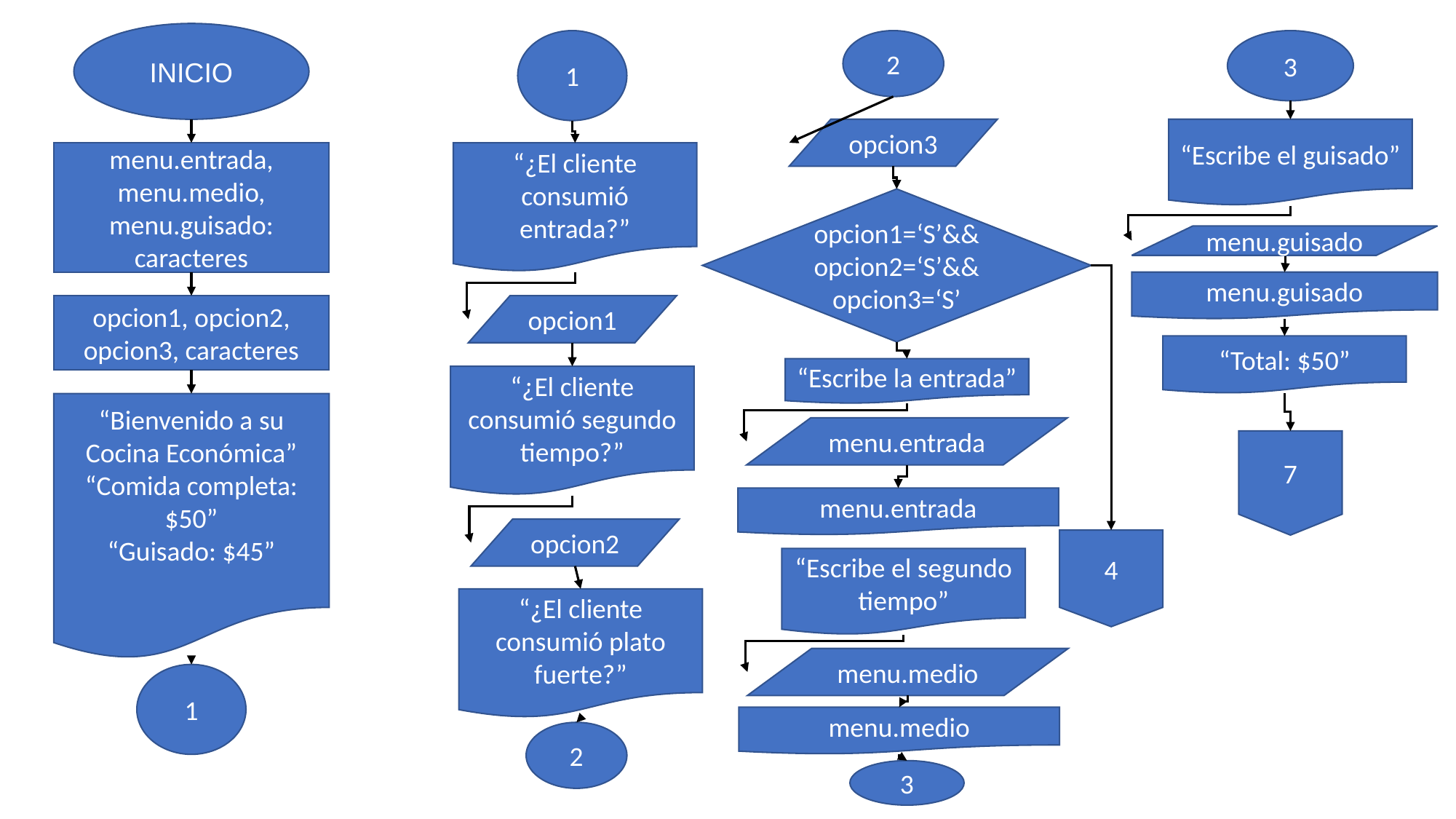

INICIO
1
2
3
opcion3
“Escribe el guisado”
menu.entrada, menu.medio, menu.guisado: caracteres
“¿El cliente consumió entrada?”
opcion1=‘S’&&opcion2=‘S’&&opcion3=‘S’
menu.guisado
menu.guisado
opcion1, opcion2, opcion3, caracteres
opcion1
“Total: $50”
“Escribe la entrada”
“¿El cliente consumió segundo tiempo?”
“Bienvenido a su Cocina Económica”
“Comida completa: $50”
“Guisado: $45”

menu.entrada
7
menu.entrada
opcion2
4
“Escribe el segundo tiempo”
“¿El cliente consumió plato fuerte?”
menu.medio
1
menu.medio
2
3